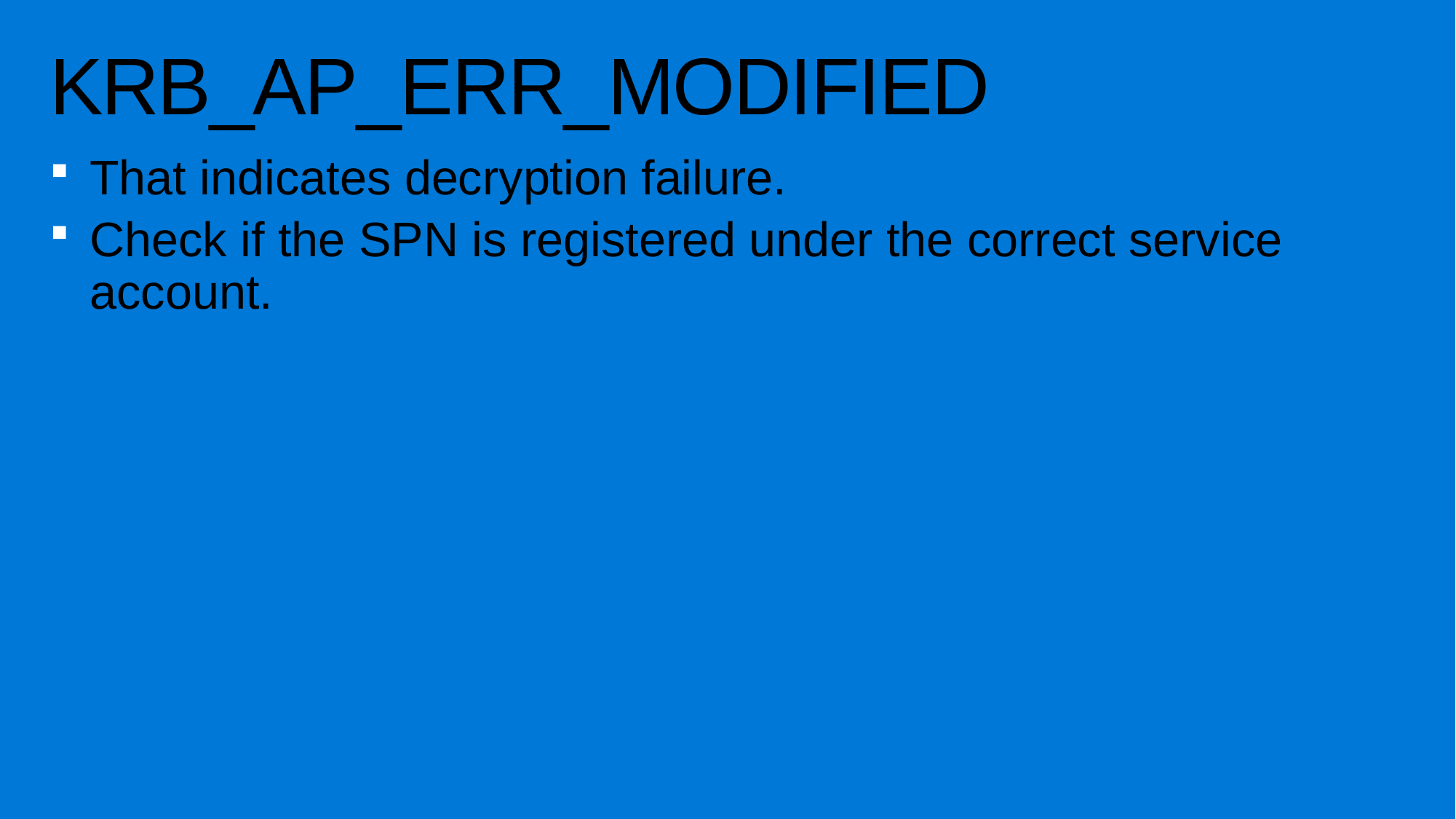

# KRB_AP_ERR_MODIFIED
That indicates decryption failure.
Check if the SPN is registered under the correct service account.